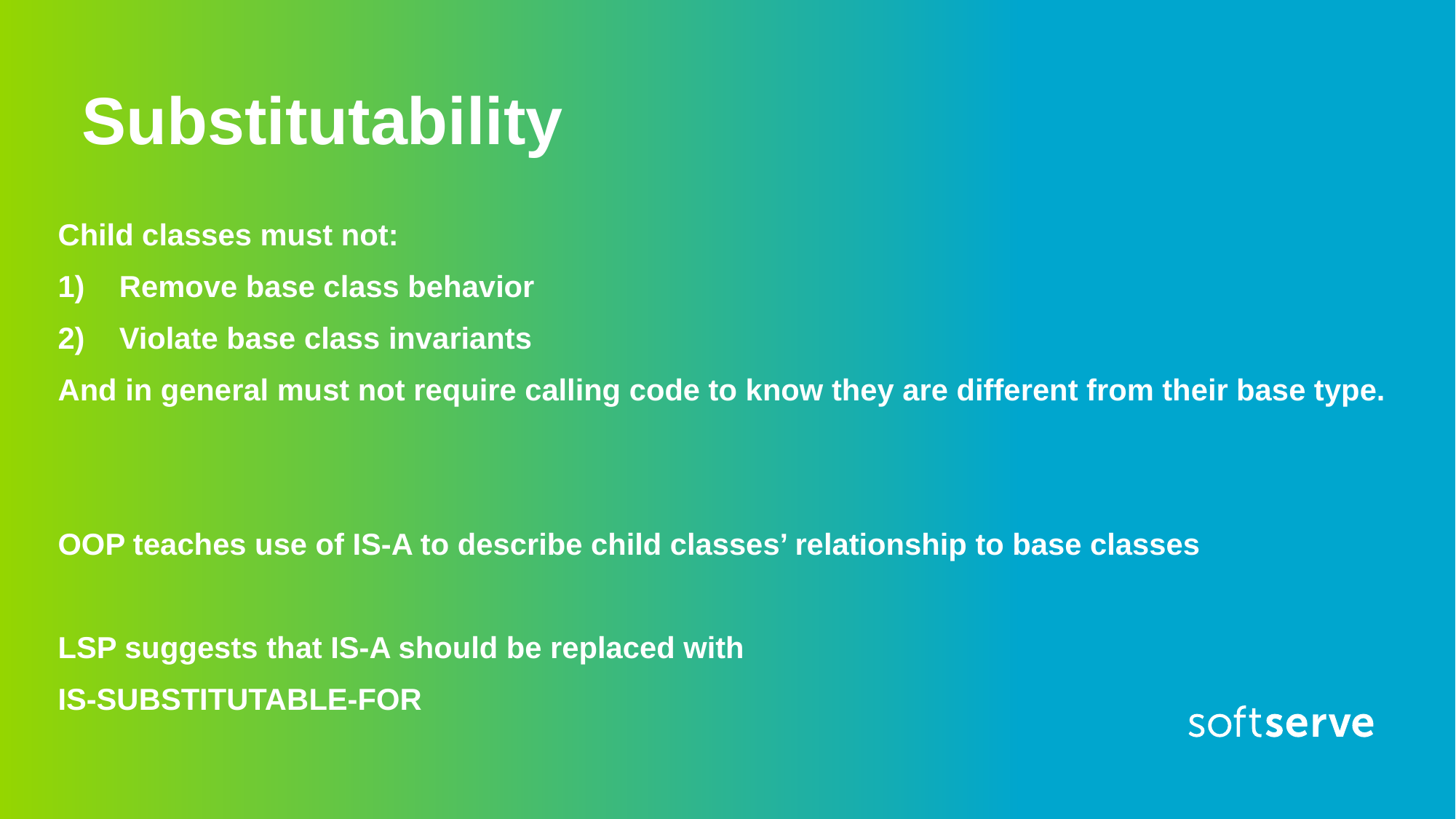

# Substitutability
Child classes must not:
Remove base class behavior
Violate base class invariants
And in general must not require calling code to know they are different from their base type.

OOP teaches use of IS-A to describe child classes’ relationship to base classes

LSP suggests that IS-A should be replaced with
IS-SUBSTITUTABLE-FOR